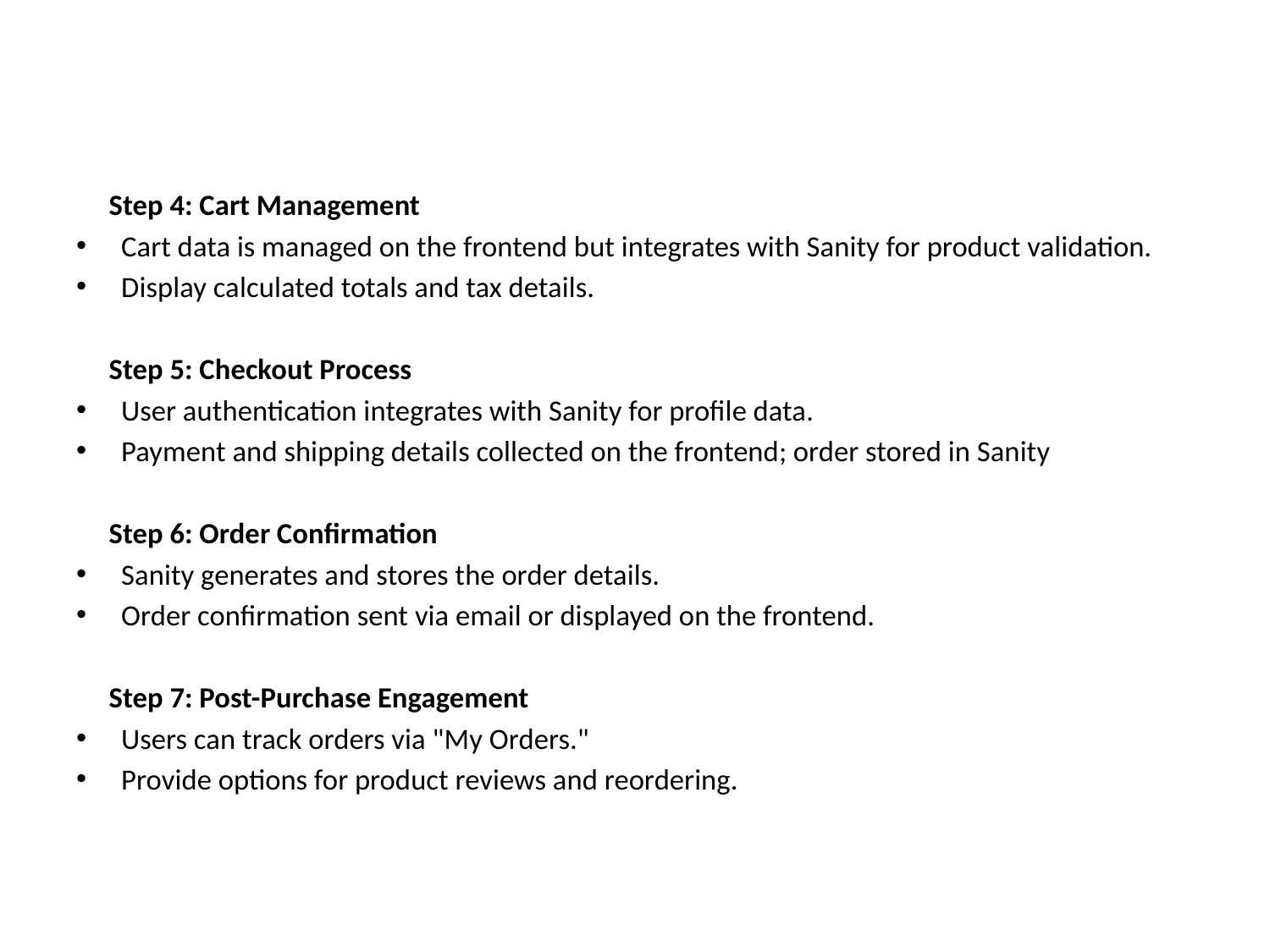

Step 4: Cart Management
Cart data is managed on the frontend but integrates with Sanity for product validation.
Display calculated totals and tax details.

     Step 5: Checkout Process
User authentication integrates with Sanity for profile data.
Payment and shipping details collected on the frontend; order stored in Sanity

     Step 6: Order Confirmation
Sanity generates and stores the order details.
Order confirmation sent via email or displayed on the frontend.

     Step 7: Post-Purchase Engagement
Users can track orders via "My Orders."
Provide options for product reviews and reordering.